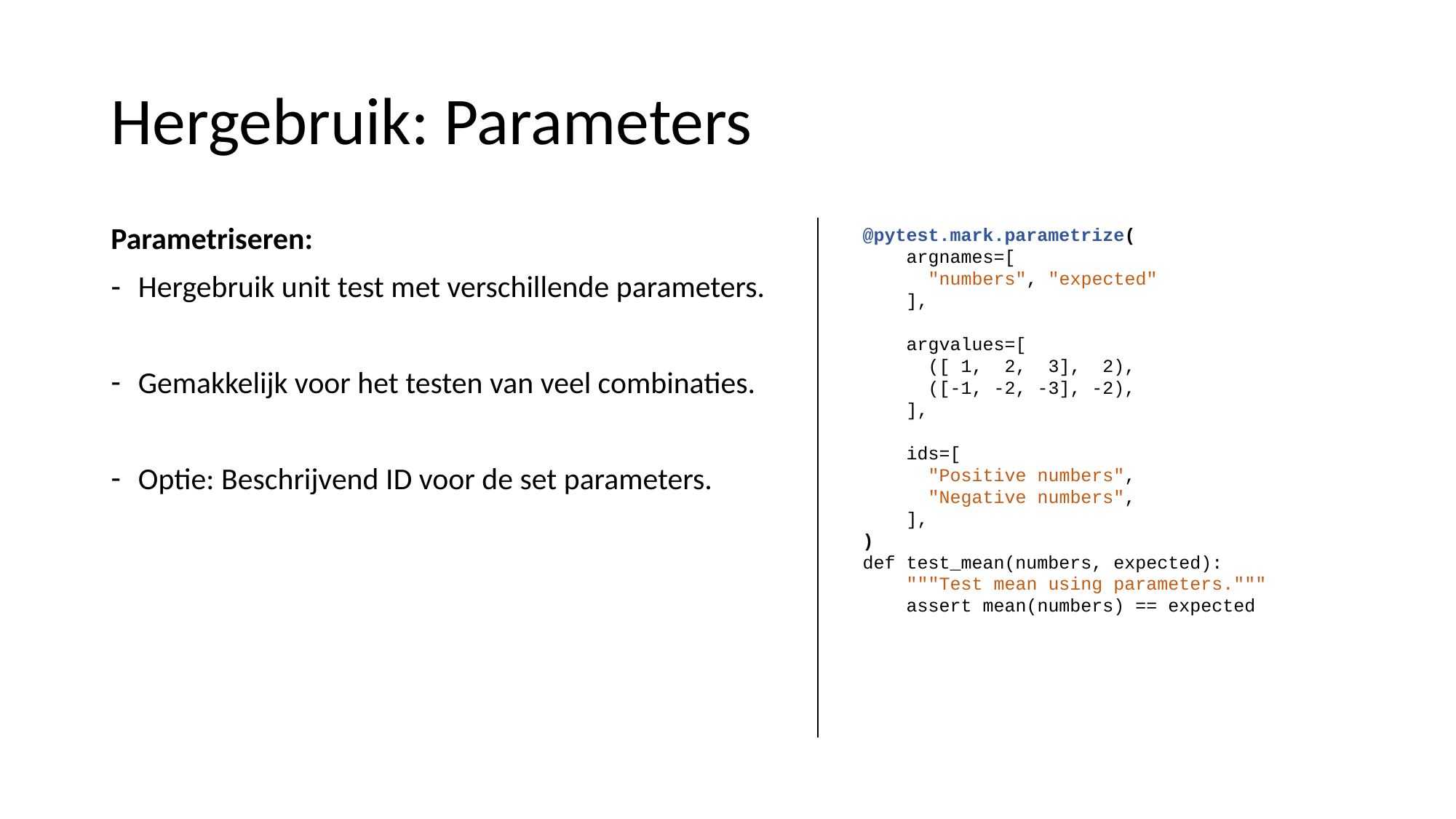

# Hergebruik: Parameters
Parametriseren:
Hergebruik unit test met verschillende parameters.

Gemakkelijk voor het testen van veel combinaties.

Optie: Beschrijvend ID voor de set parameters.
@pytest.mark.parametrize(
    argnames=[
      "numbers", "expected"
    ],

    argvalues=[
      ([ 1,  2,  3],  2),
      ([-1, -2, -3], -2),
    ],

    ids=[
      "Positive numbers",
      "Negative numbers",
    ],
)
def test_mean(numbers, expected):
    """Test mean using parameters."""
    assert mean(numbers) == expected